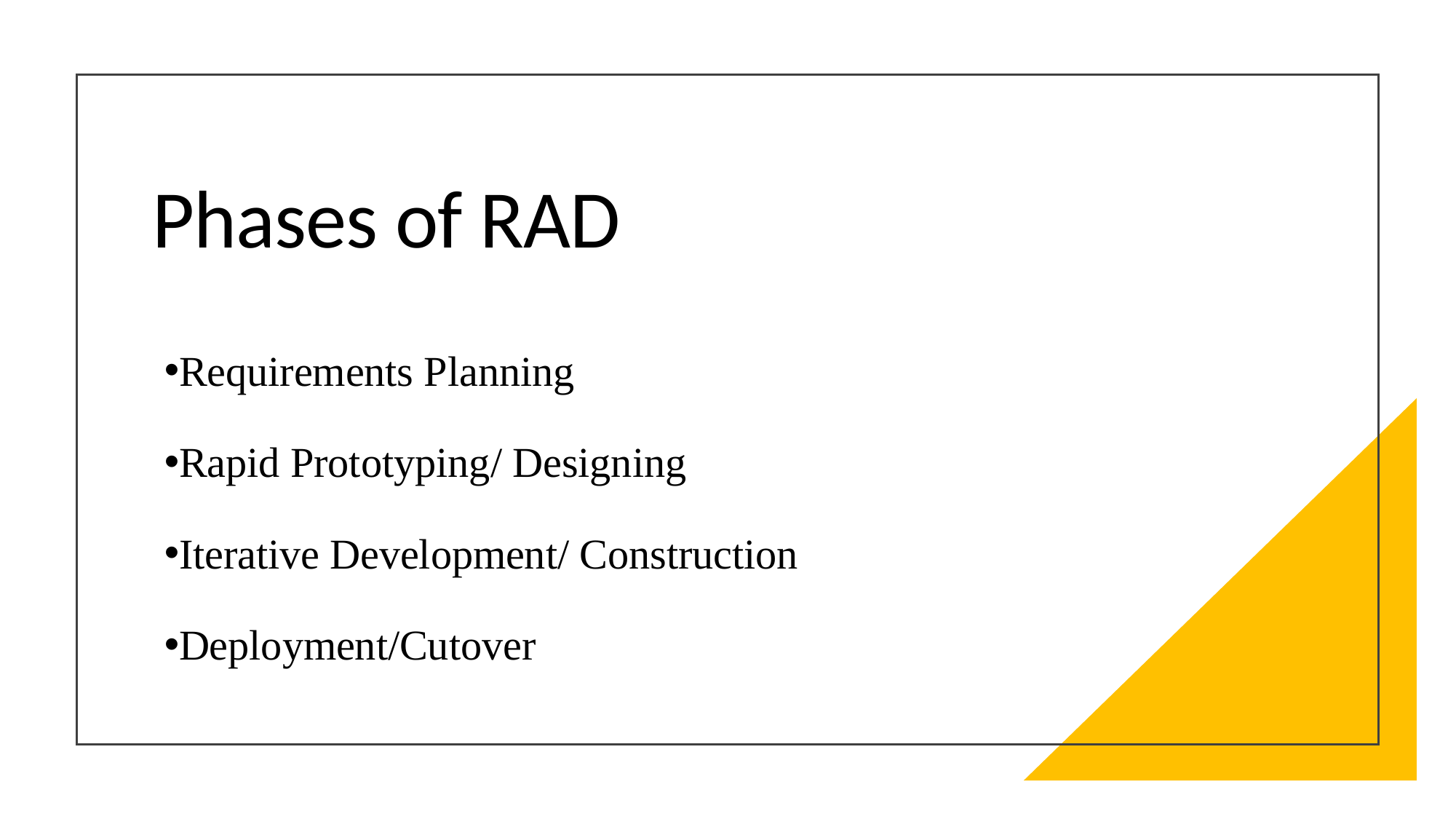

# Phases of RAD
Requirements Planning

Rapid Prototyping/ Designing

Iterative Development/ Construction

Deployment/Cutover